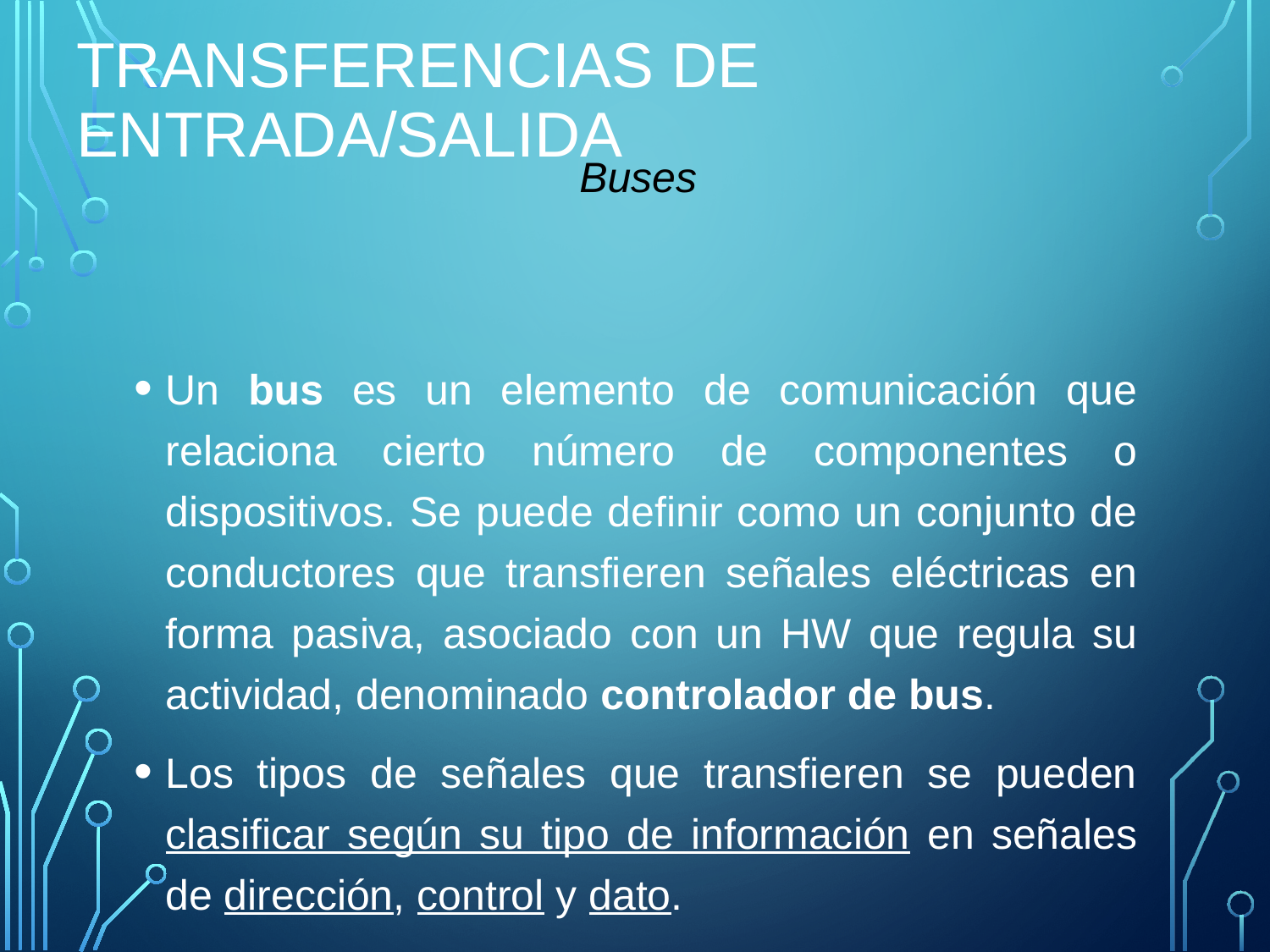

# Transferencias de Entrada/Salida
Buses
Un bus es un elemento de comunicación que relaciona cierto número de componentes o dispositivos. Se puede definir como un conjunto de conductores que transfieren señales eléctricas en forma pasiva, asociado con un HW que regula su actividad, denominado controlador de bus.
Los tipos de señales que transfieren se pueden clasificar según su tipo de información en señales de dirección, control y dato.